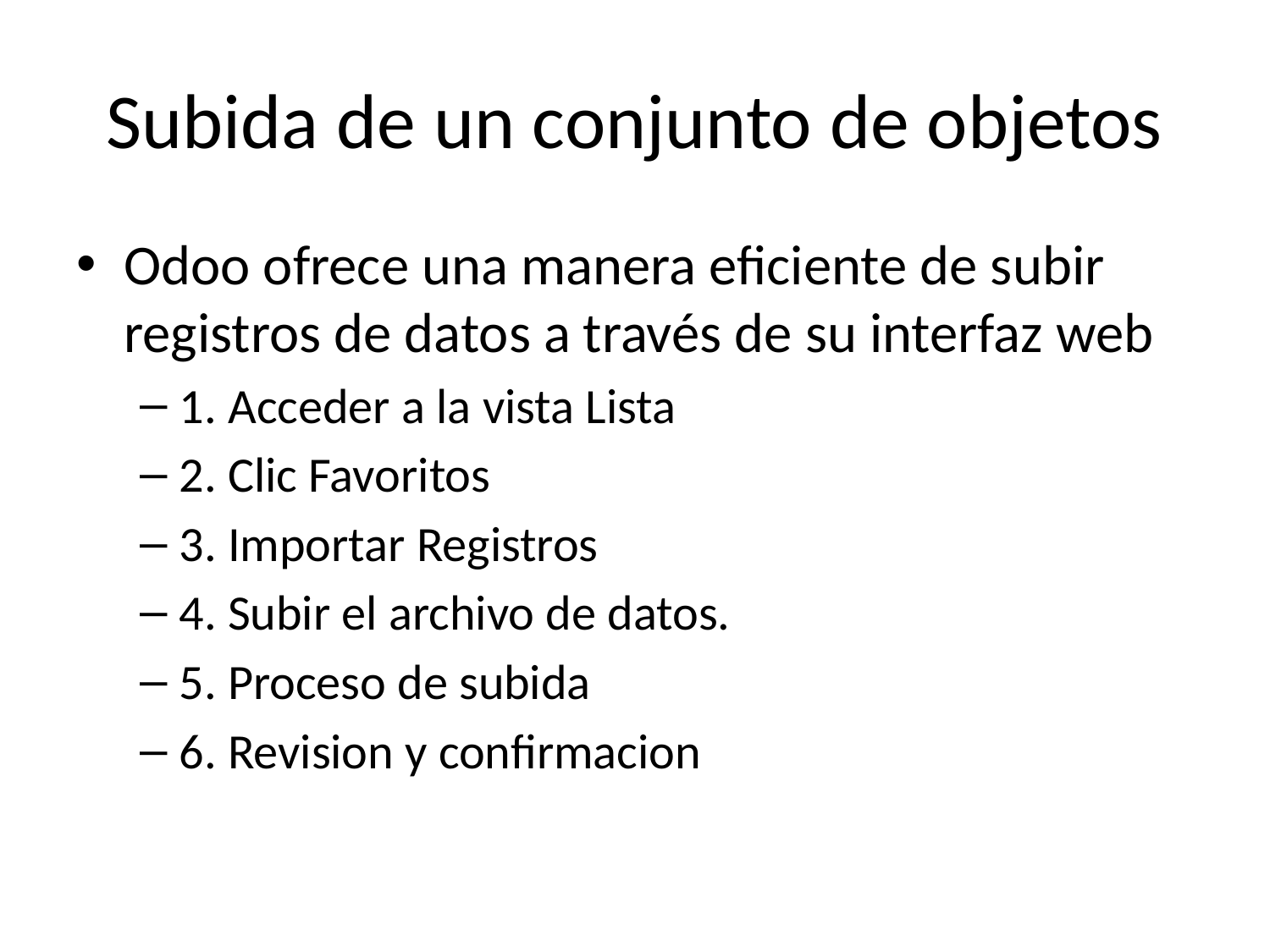

# Subida de un conjunto de objetos
Odoo ofrece una manera eficiente de subir registros de datos a través de su interfaz web
1. Acceder a la vista Lista
2. Clic Favoritos
3. Importar Registros
4. Subir el archivo de datos.
5. Proceso de subida
6. Revision y confirmacion